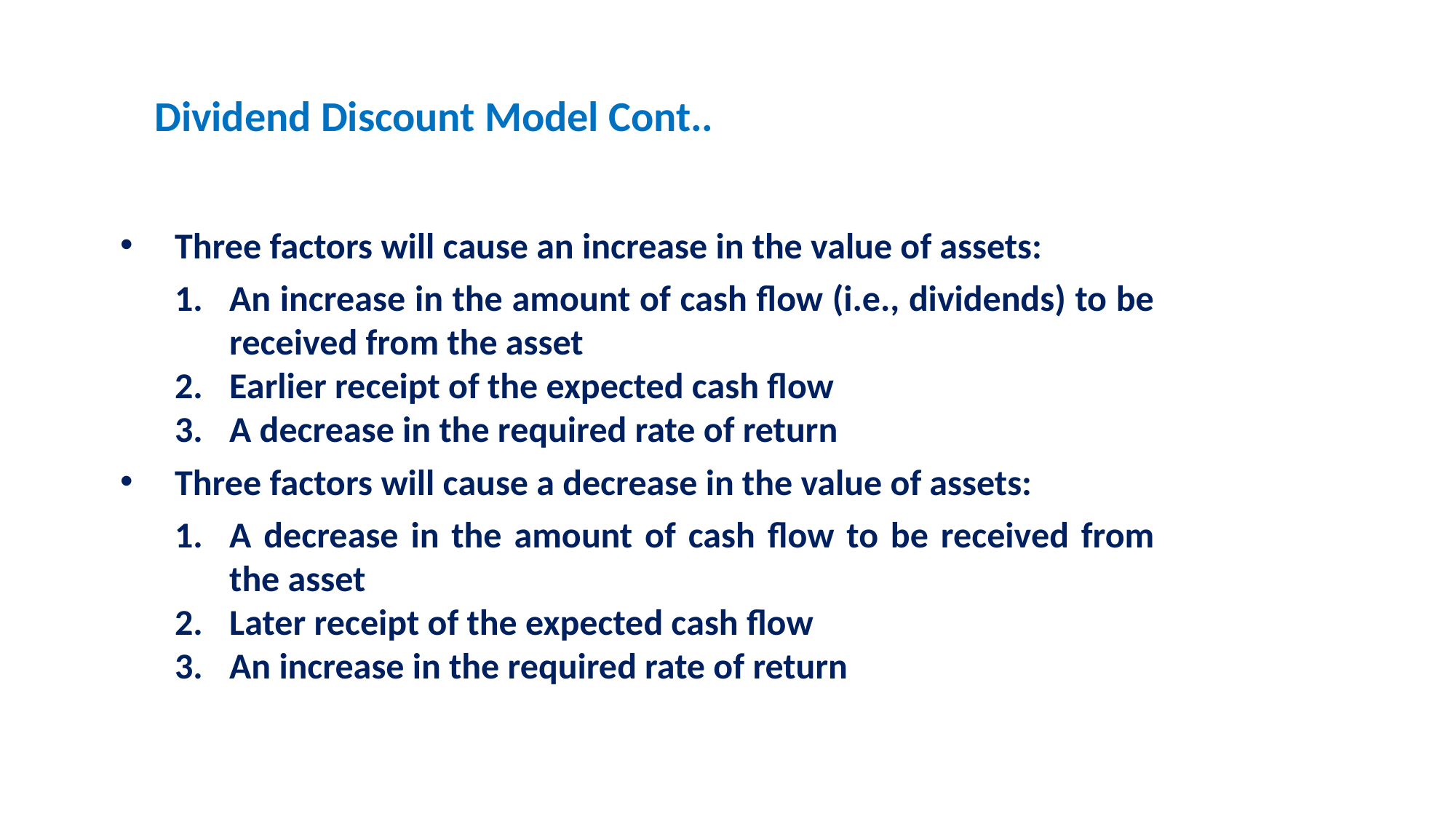

Dividend Discount Model Cont..
Three factors will cause an increase in the value of assets:
An increase in the amount of cash flow (i.e., dividends) to be received from the asset
Earlier receipt of the expected cash flow
A decrease in the required rate of return
Three factors will cause a decrease in the value of assets:
A decrease in the amount of cash flow to be received from the asset
Later receipt of the expected cash flow
An increase in the required rate of return